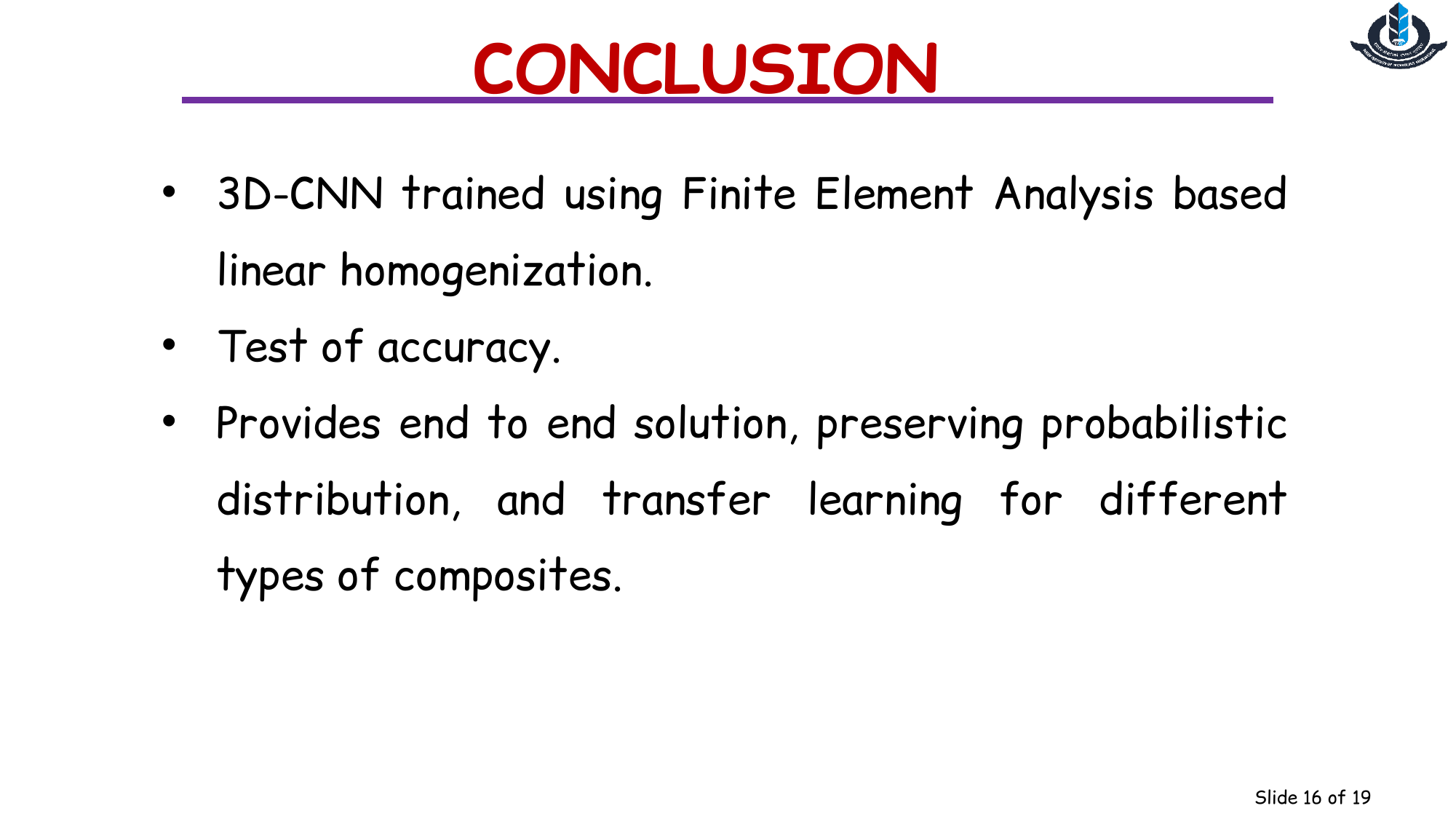

CONCLUSION
3D-CNN trained using Finite Element Analysis based linear homogenization.
Test of accuracy.
Provides end to end solution, preserving probabilistic distribution, and transfer learning for different types of composites.
Slide 16 of 19